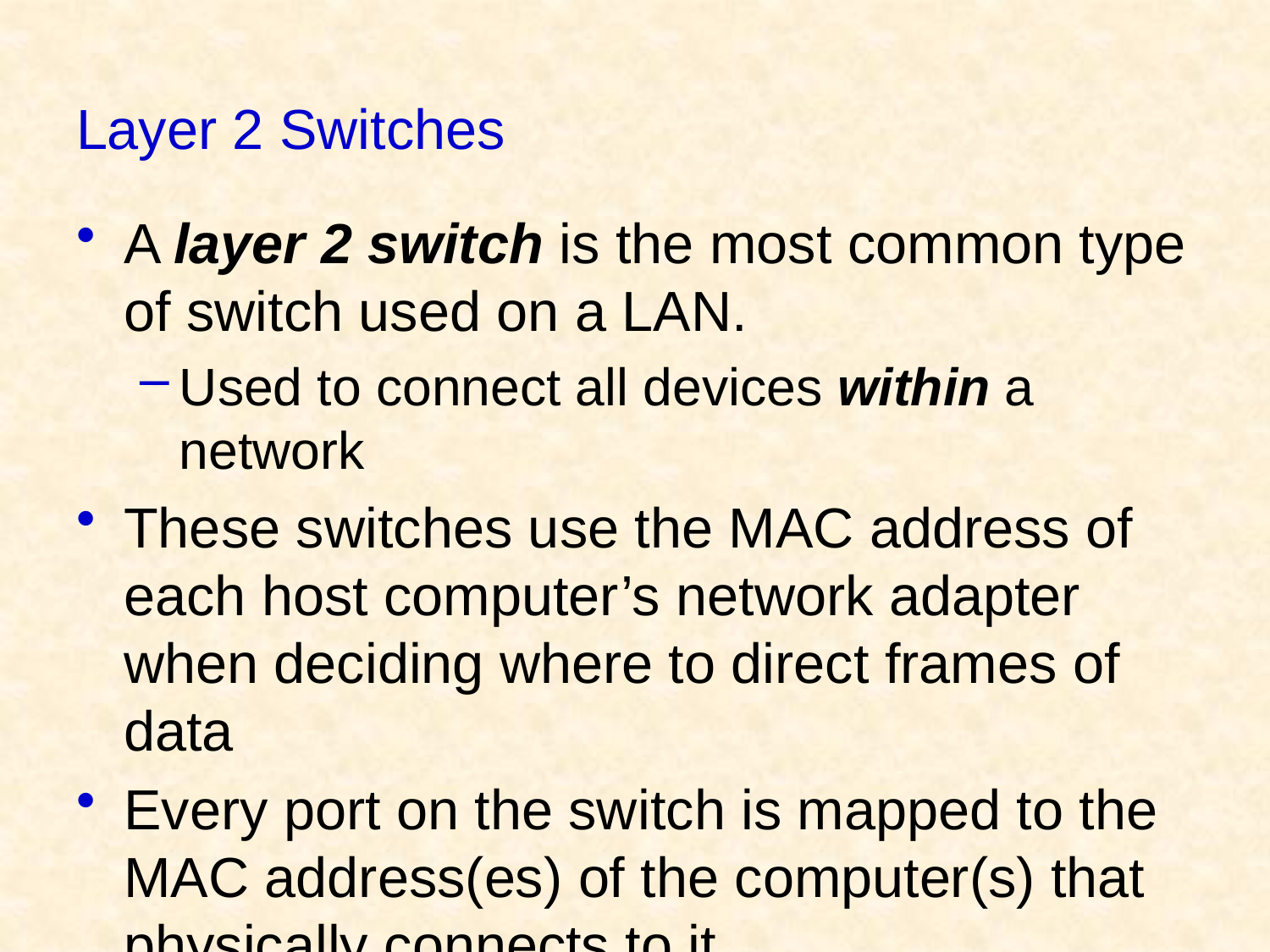

# Layer 2 Switches
A layer 2 switch is the most common type of switch used on a LAN.
Used to connect all devices within a network
These switches use the MAC address of each host computer’s network adapter when deciding where to direct frames of data
Every port on the switch is mapped to the MAC address(es) of the computer(s) that physically connects to it.
20